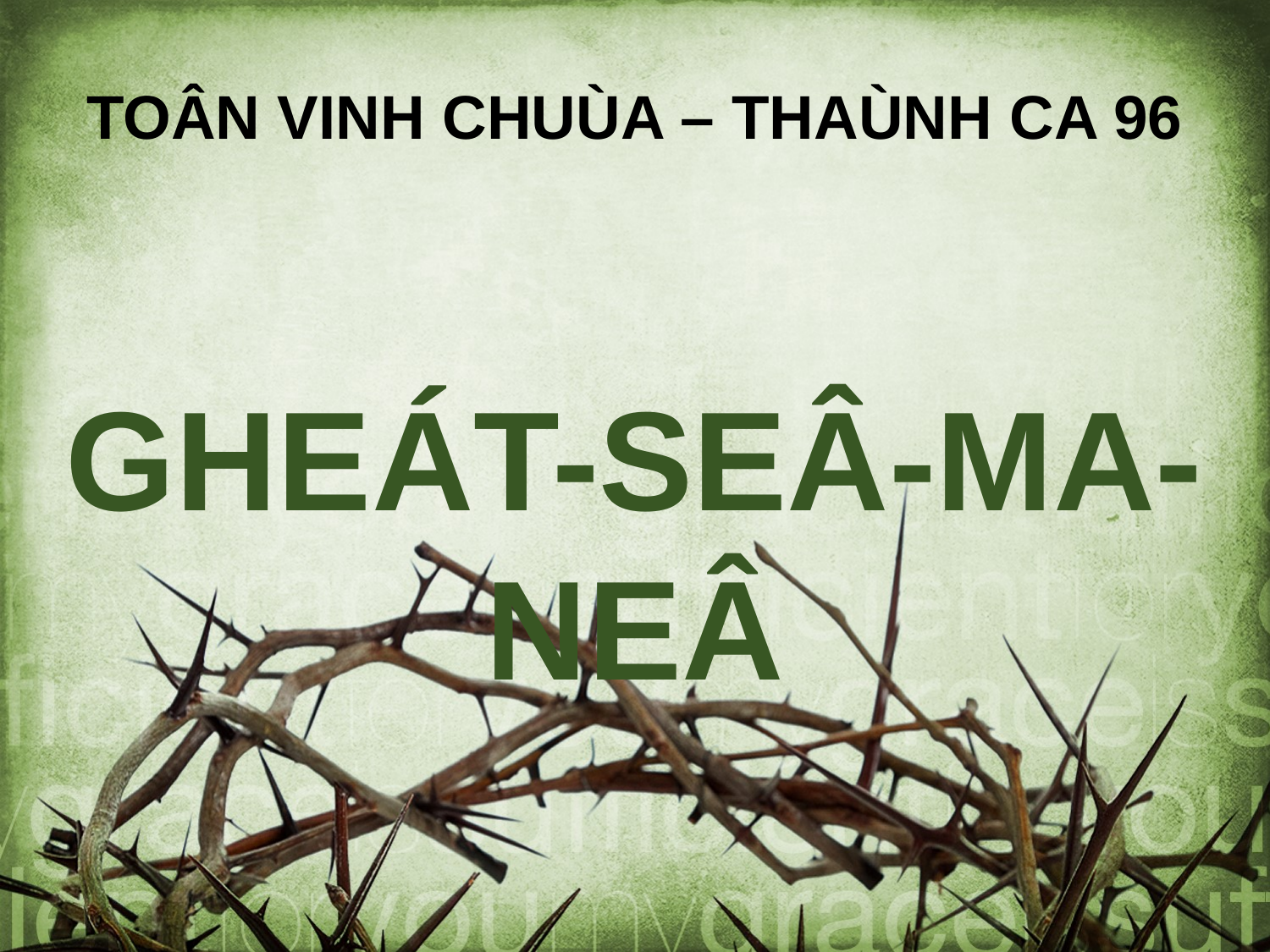

TOÂN VINH CHUÙA – THAÙNH CA 96
GHEÁT-SEÂ-MA-NEÂ